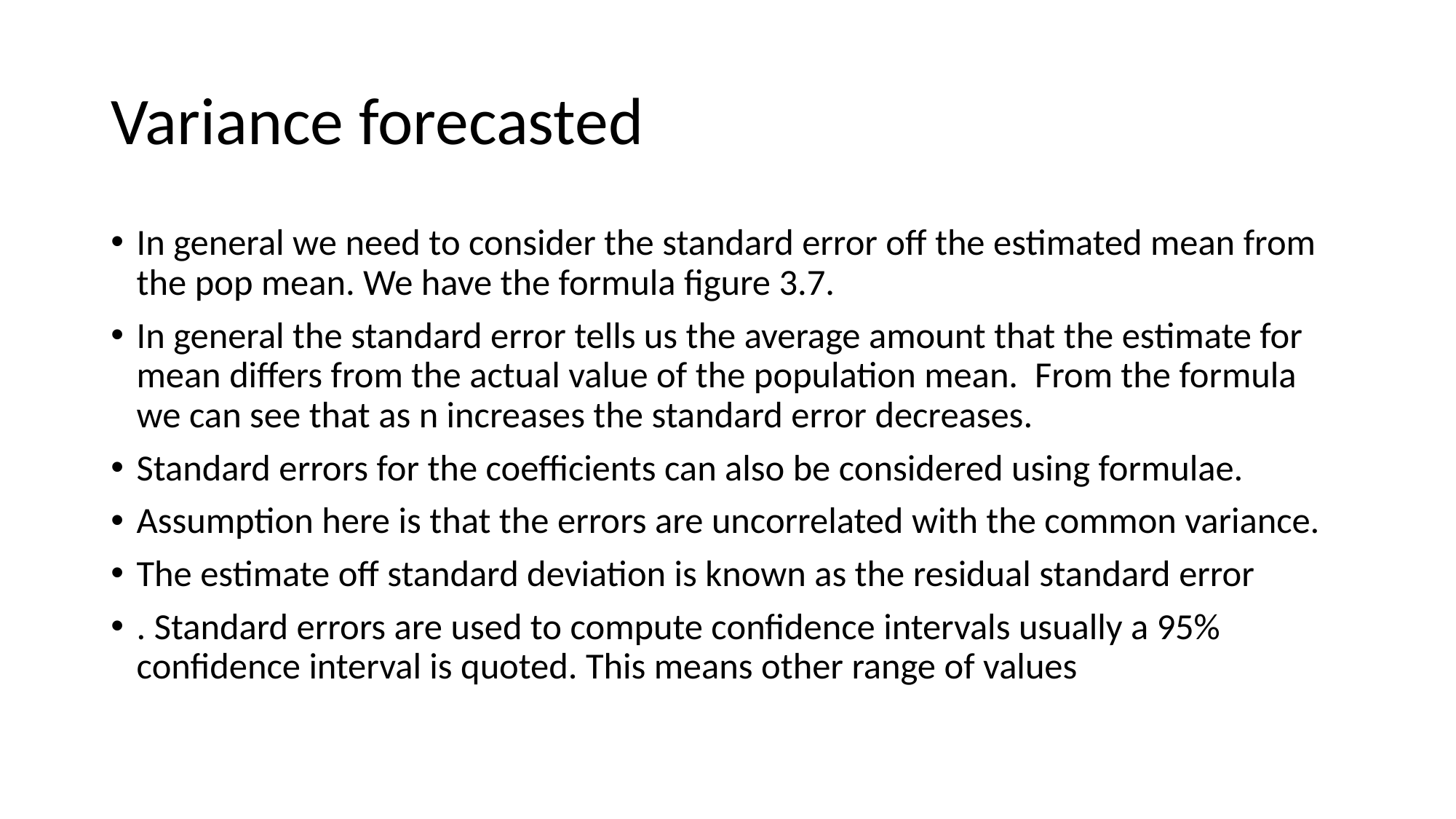

# Variance forecasted
In general we need to consider the standard error off the estimated mean from the pop mean. We have the formula figure 3.7.
In general the standard error tells us the average amount that the estimate for mean differs from the actual value of the population mean.  From the formula we can see that as n increases the standard error decreases.
Standard errors for the coefficients can also be considered using formulae.
Assumption here is that the errors are uncorrelated with the common variance.
The estimate off standard deviation is known as the residual standard error
. Standard errors are used to compute confidence intervals usually a 95% confidence interval is quoted. This means other range of values